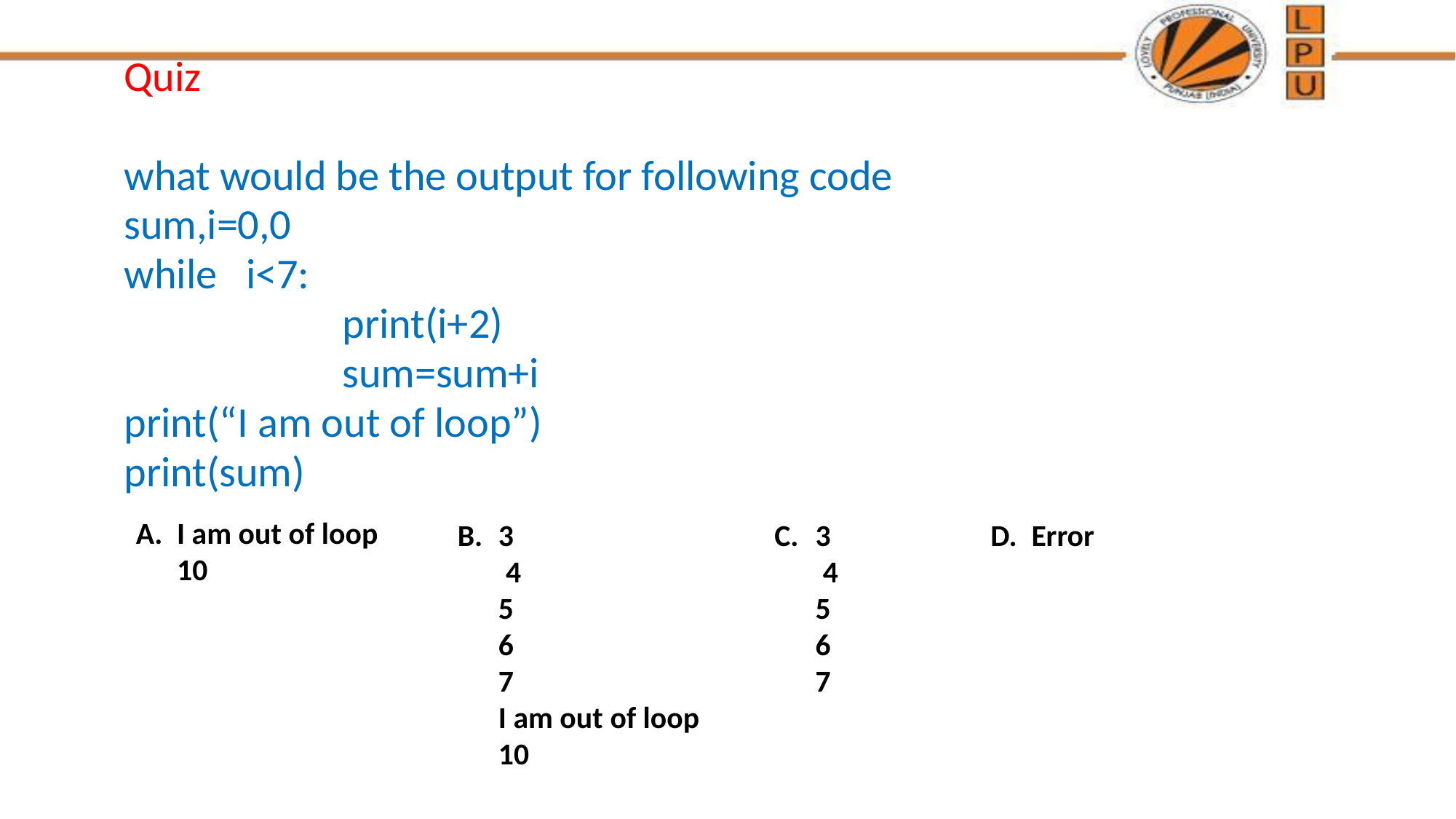

# Quiz what would be the output for following code sum,i=0,0 while   i<7: print(i+2) sum=sum+i print(“I am out of loop”) print(sum)
I am out of loop
	10
3
       4
	5
	6
	7
	I am out of loop
	10
C.	3
       4
	5
	6
	7

D. 	Error